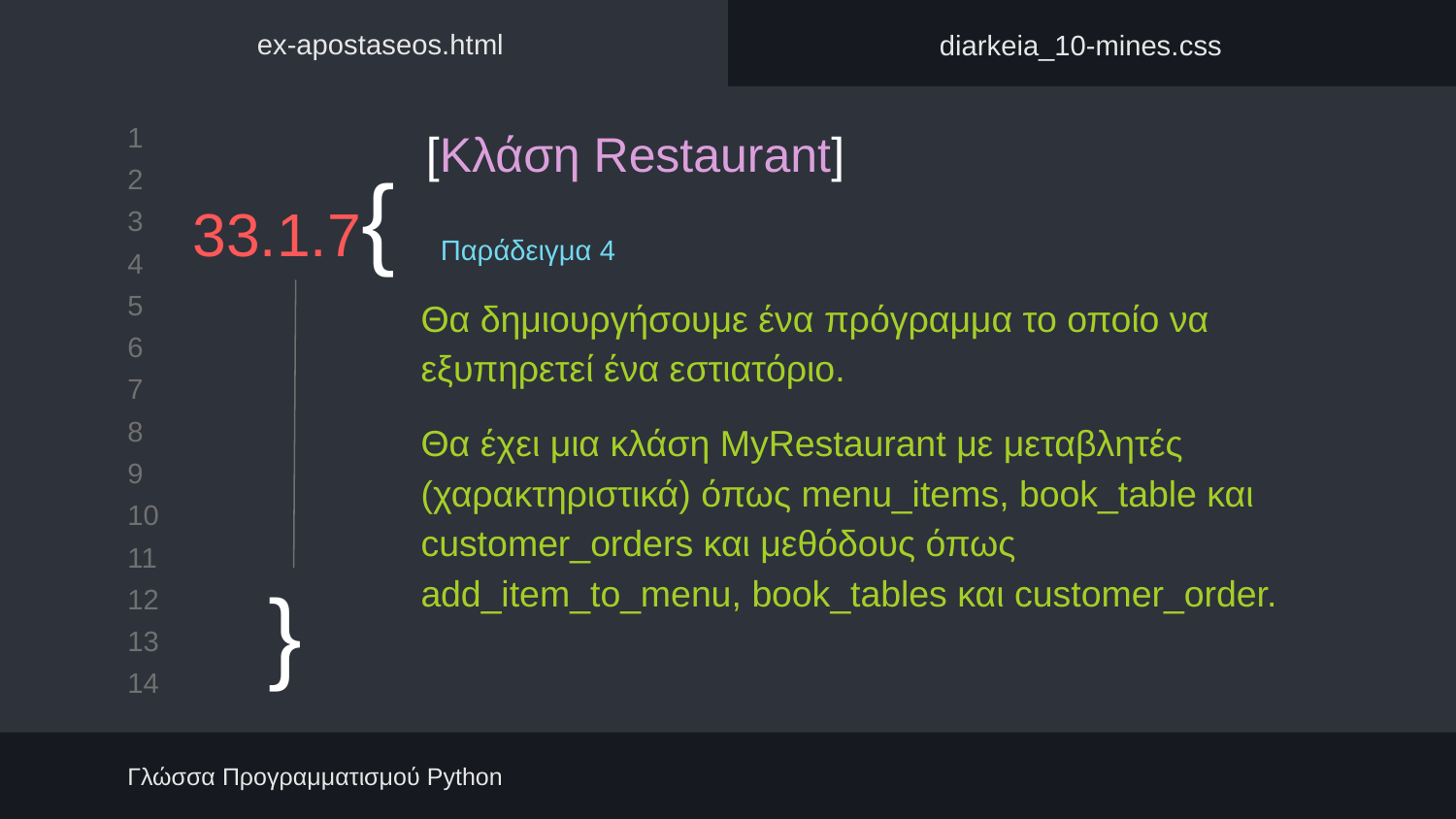

ex-apostaseos.html
diarkeia_10-mines.css
[Κλάση Restaurant]
# 33.1.7{
Παράδειγμα 4
Θα δημιουργήσουμε ένα πρόγραμμα το οποίο να εξυπηρετεί ένα εστιατόριο.
Θα έχει μια κλάση MyRestaurant με μεταβλητές (χαρακτηριστικά) όπως menu_items, book_table και customer_orders και μεθόδους όπως add_item_to_menu, book_tables και customer_order.
}
Γλώσσα Προγραμματισμού Python